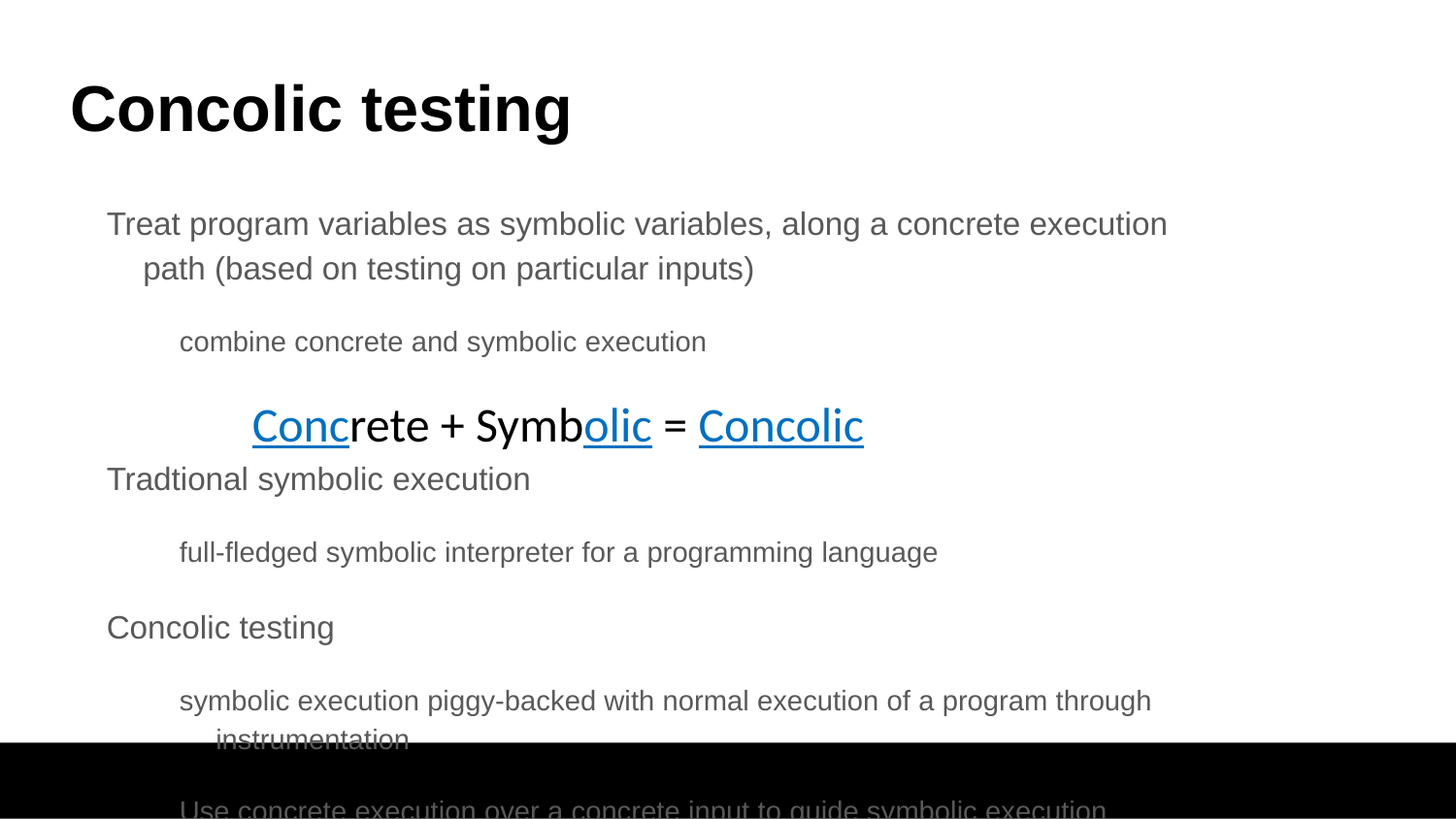

# Concolic testing
Treat program variables as symbolic variables, along a concrete execution path (based on testing on particular inputs)
combine concrete and symbolic execution
Concrete + Symbolic = Concolic
Tradtional symbolic execution
full-fledged symbolic interpreter for a programming language
Concolic testing
symbolic execution piggy-backed with normal execution of a program through instrumentation
Use concrete execution over a concrete input to guide symbolic execution